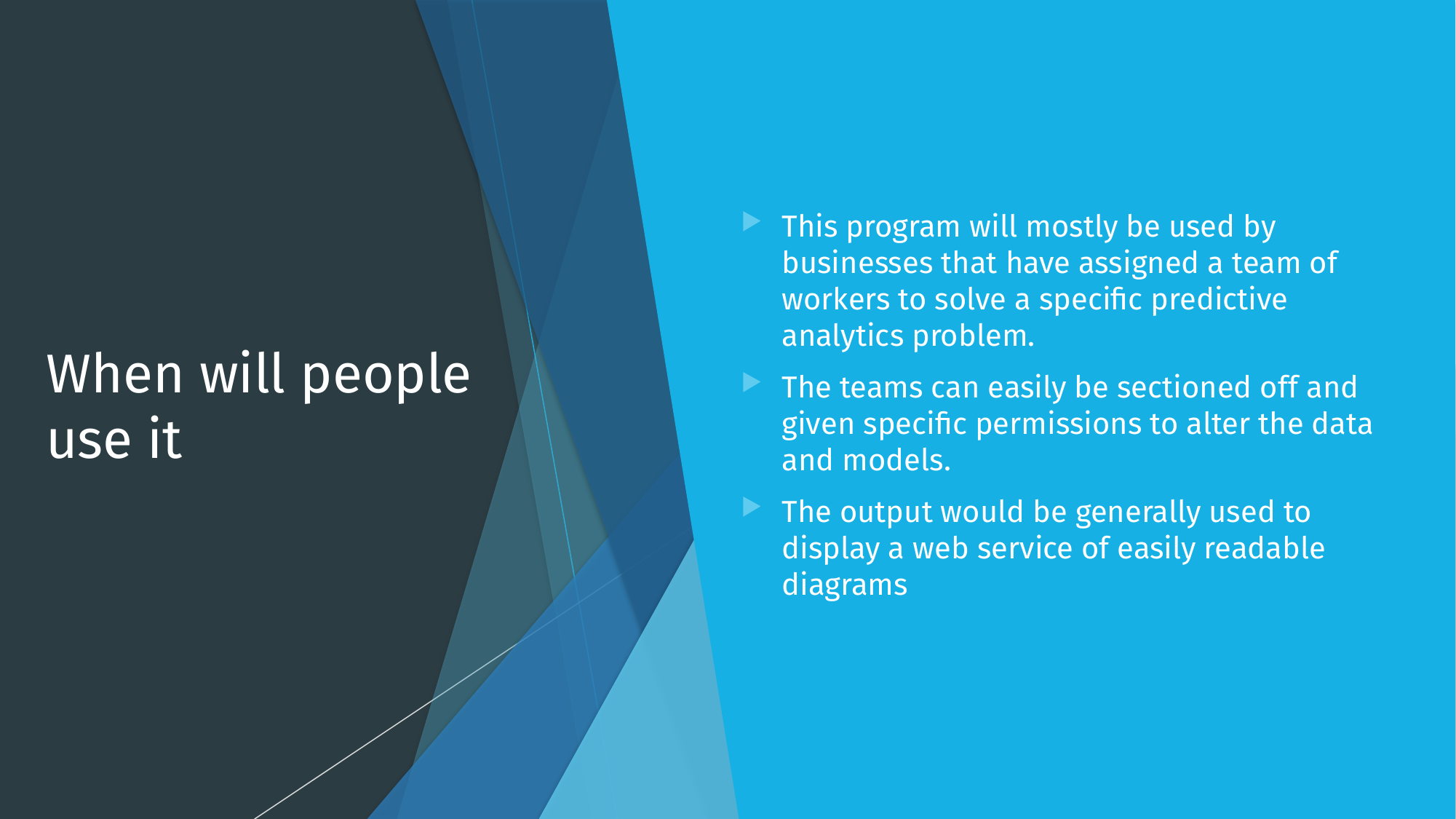

# When will people use it
This program will mostly be used by businesses that have assigned a team of workers to solve a specific predictive analytics problem.
The teams can easily be sectioned off and given specific permissions to alter the data and models.
The output would be generally used to display a web service of easily readable diagrams